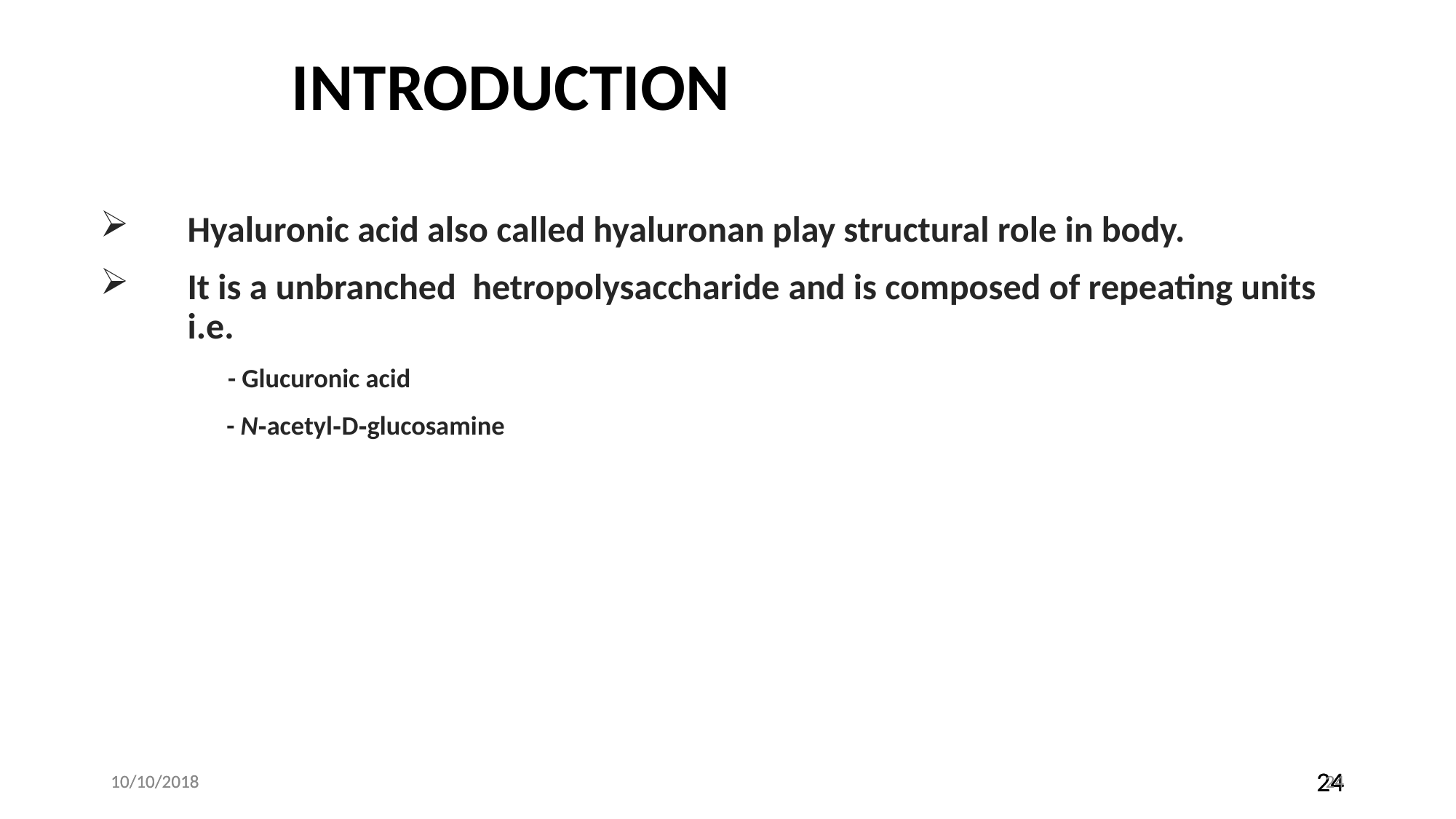

# INTRODUCTION
Hyaluronic acid also called hyaluronan play structural role in body.
It is a unbranched  hetropolysaccharide and is composed of repeating units i.e.
           - Glucuronic acid
                     - N‐acetyl‐d‐glucosamine

10/10/2018
10/10/2018
24
24
24